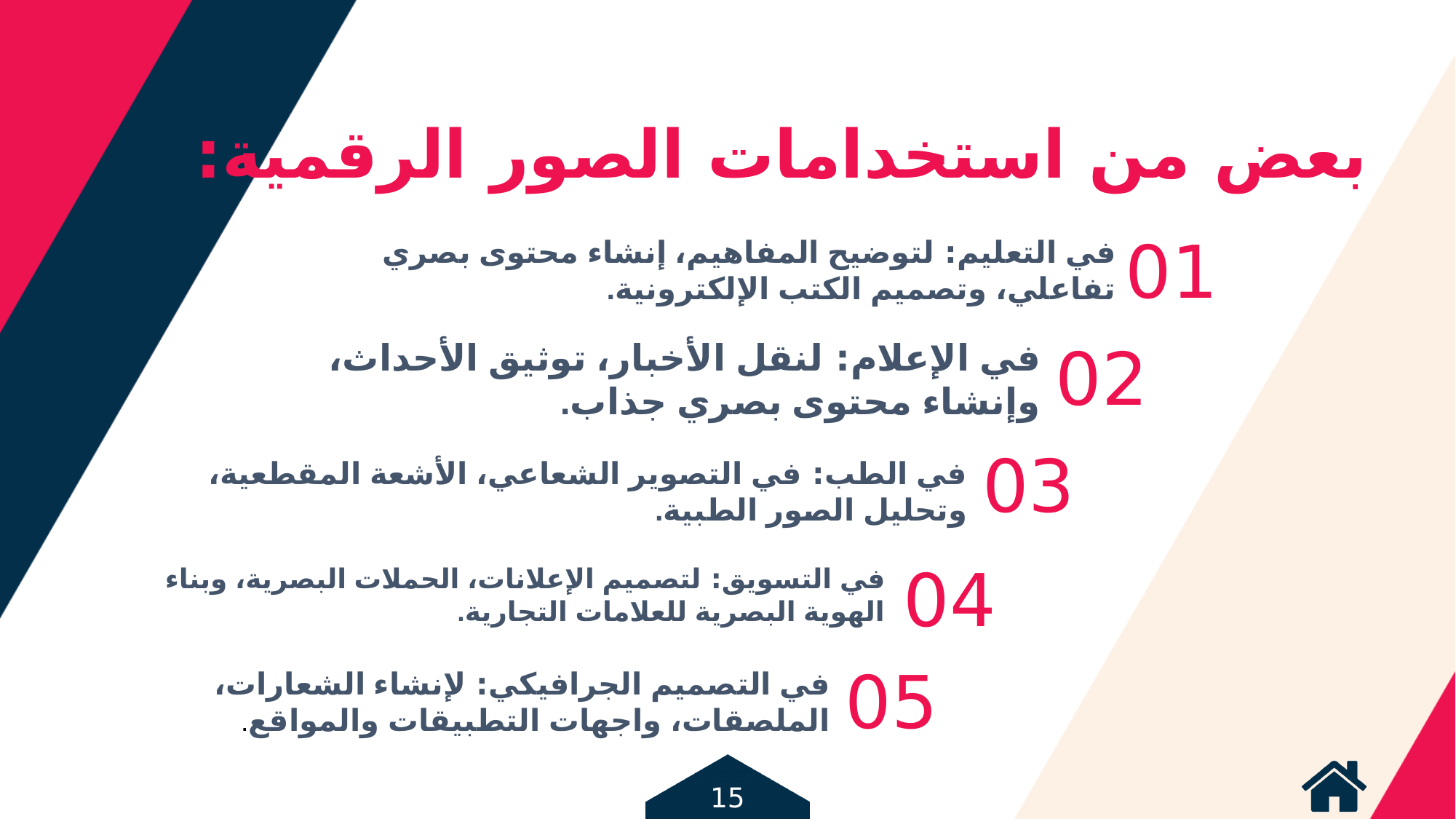

بعض من استخدامات الصور الرقمية:
01
في التعليم: لتوضيح المفاهيم، إنشاء محتوى بصري تفاعلي، وتصميم الكتب الإلكترونية.
02
في الإعلام: لنقل الأخبار، توثيق الأحداث، وإنشاء محتوى بصري جذاب.
03
في الطب: في التصوير الشعاعي، الأشعة المقطعية، وتحليل الصور الطبية.
04
في التسويق: لتصميم الإعلانات، الحملات البصرية، وبناء الهوية البصرية للعلامات التجارية.
05
في التصميم الجرافيكي: لإنشاء الشعارات، الملصقات، واجهات التطبيقات والمواقع.
15